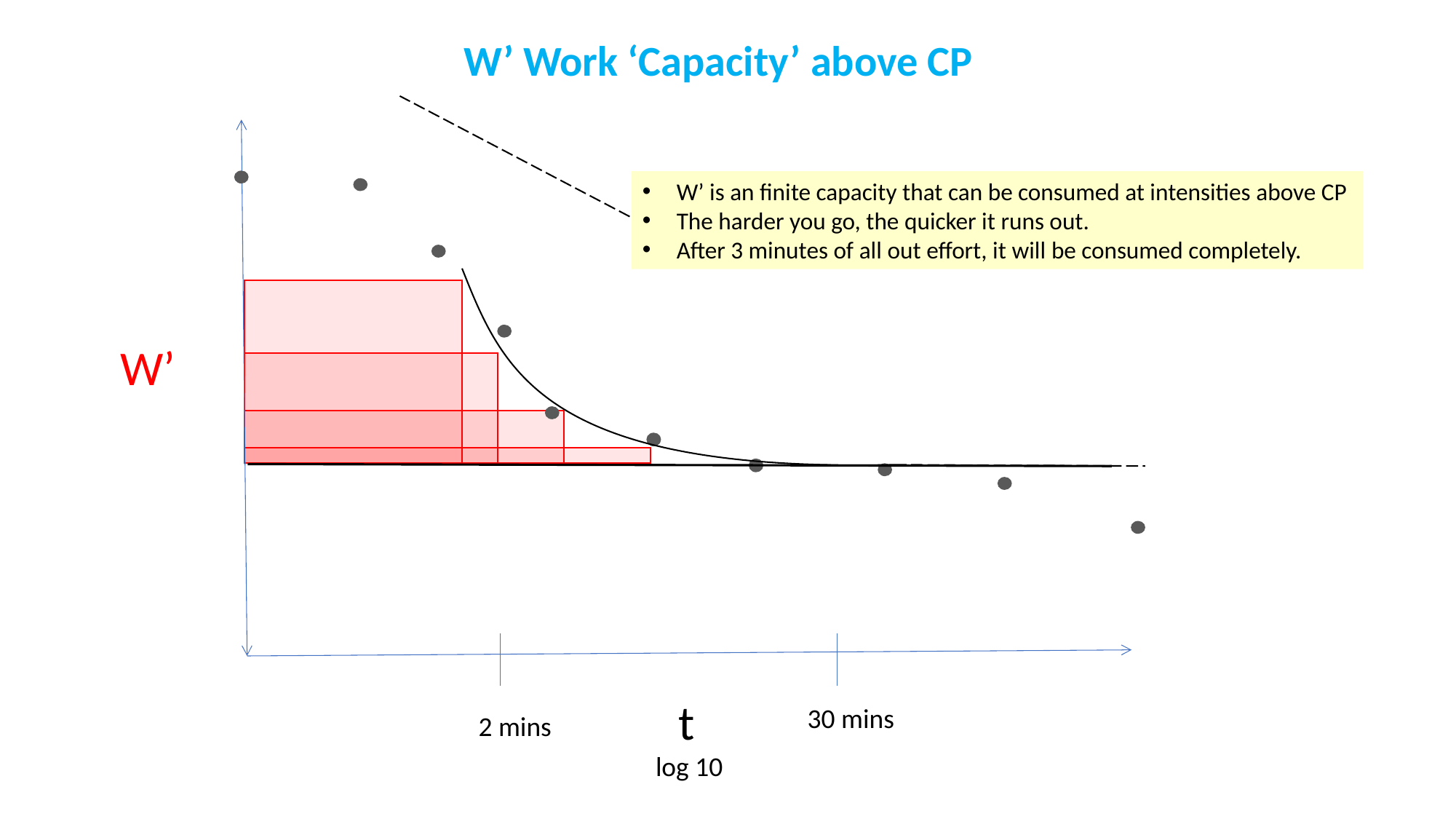

W’ Work ‘Capacity’ above CP

W’ is an finite capacity that can be consumed at intensities above CP
The harder you go, the quicker it runs out.
After 3 minutes of all out effort, it will be consumed completely.

W’

t
log 10
30 mins
2 mins